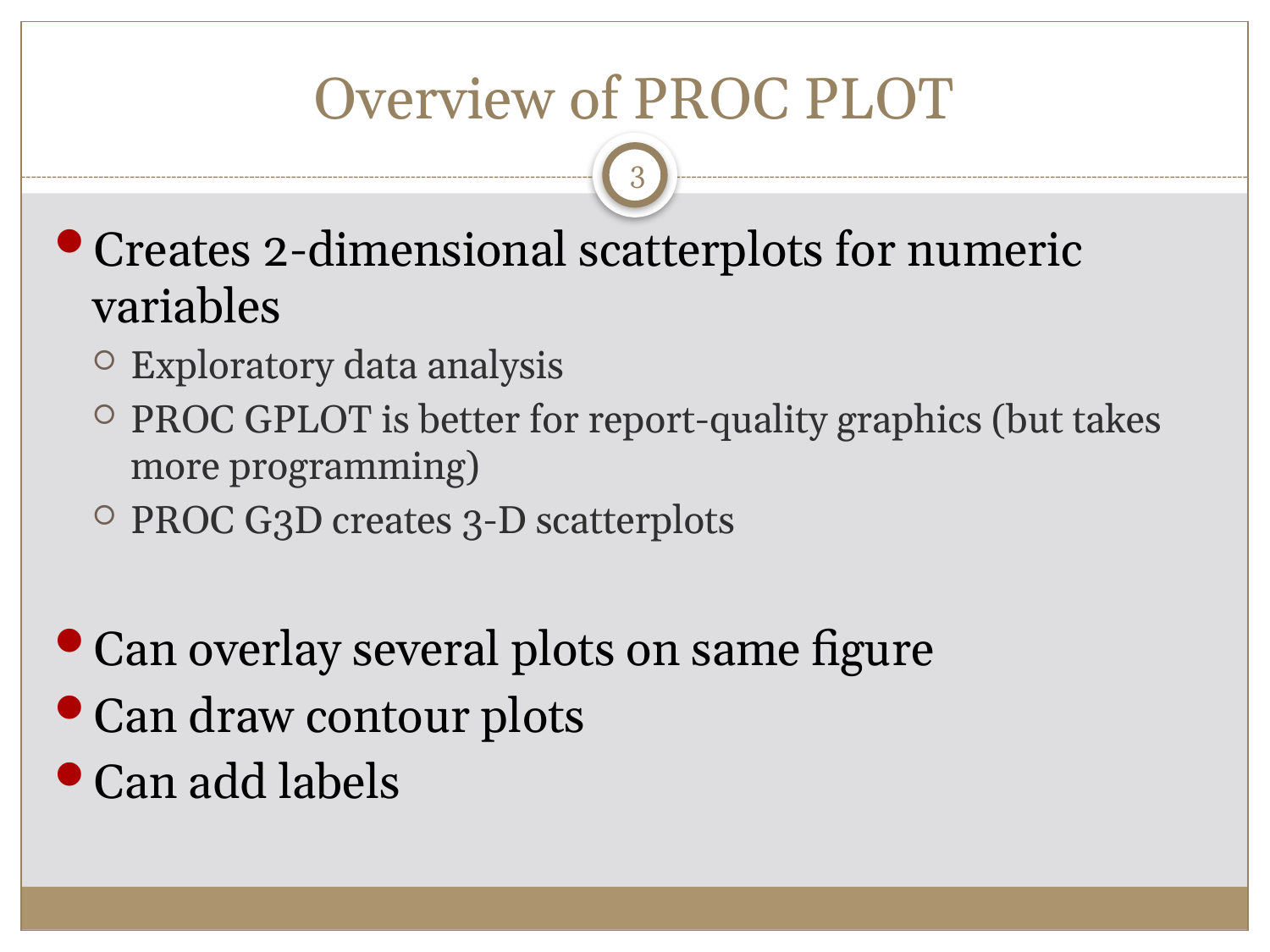

# Overview of PROC PLOT
3
Creates 2-dimensional scatterplots for numeric variables
Exploratory data analysis
PROC GPLOT is better for report-quality graphics (but takes more programming)
PROC G3D creates 3-D scatterplots

Can overlay several plots on same figure
Can draw contour plots
Can add labels